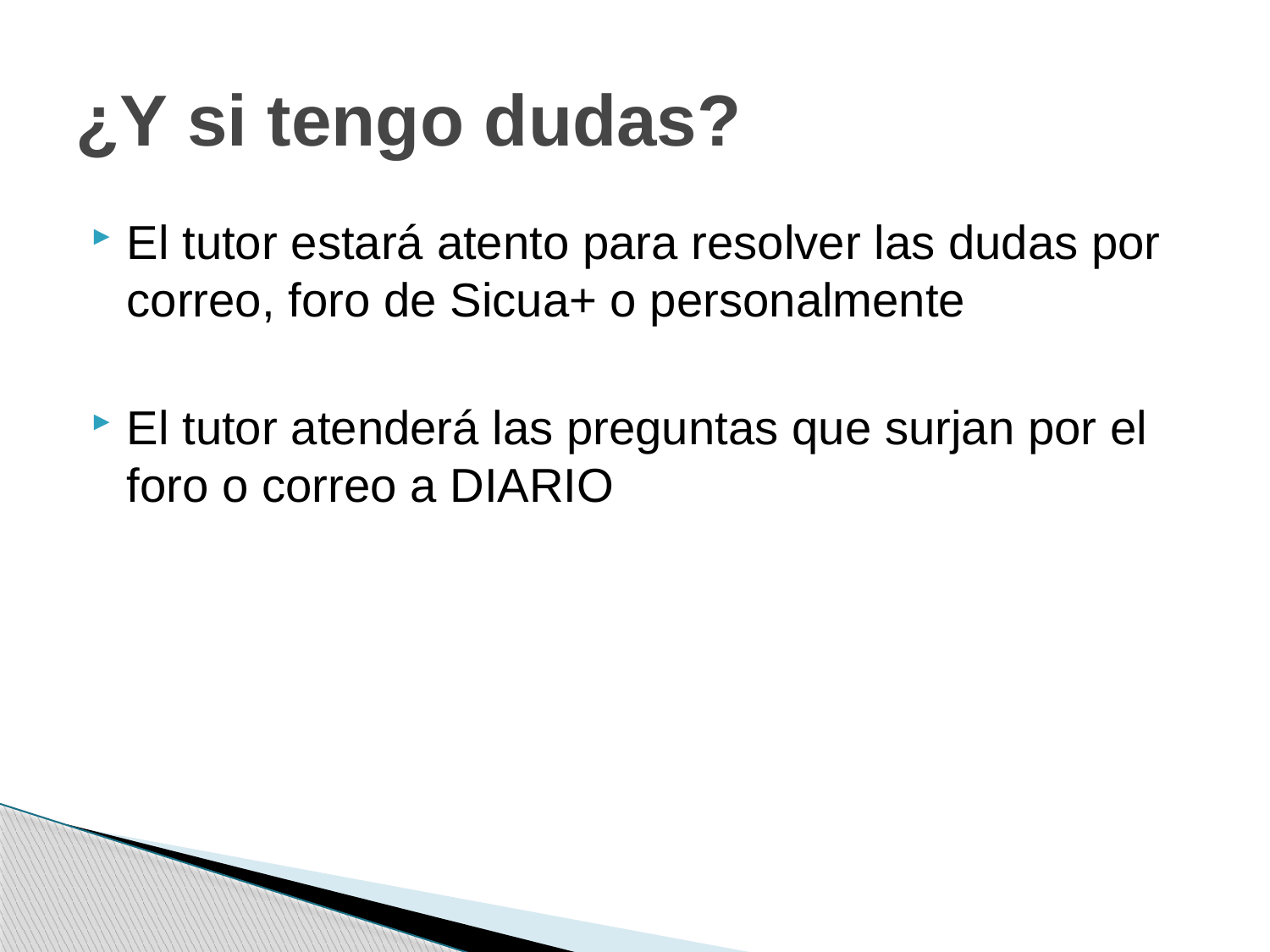

# ¿Y si tengo dudas?
El tutor estará atento para resolver las dudas por correo, foro de Sicua+ o personalmente

El tutor atenderá las preguntas que surjan por el foro o correo a DIARIO